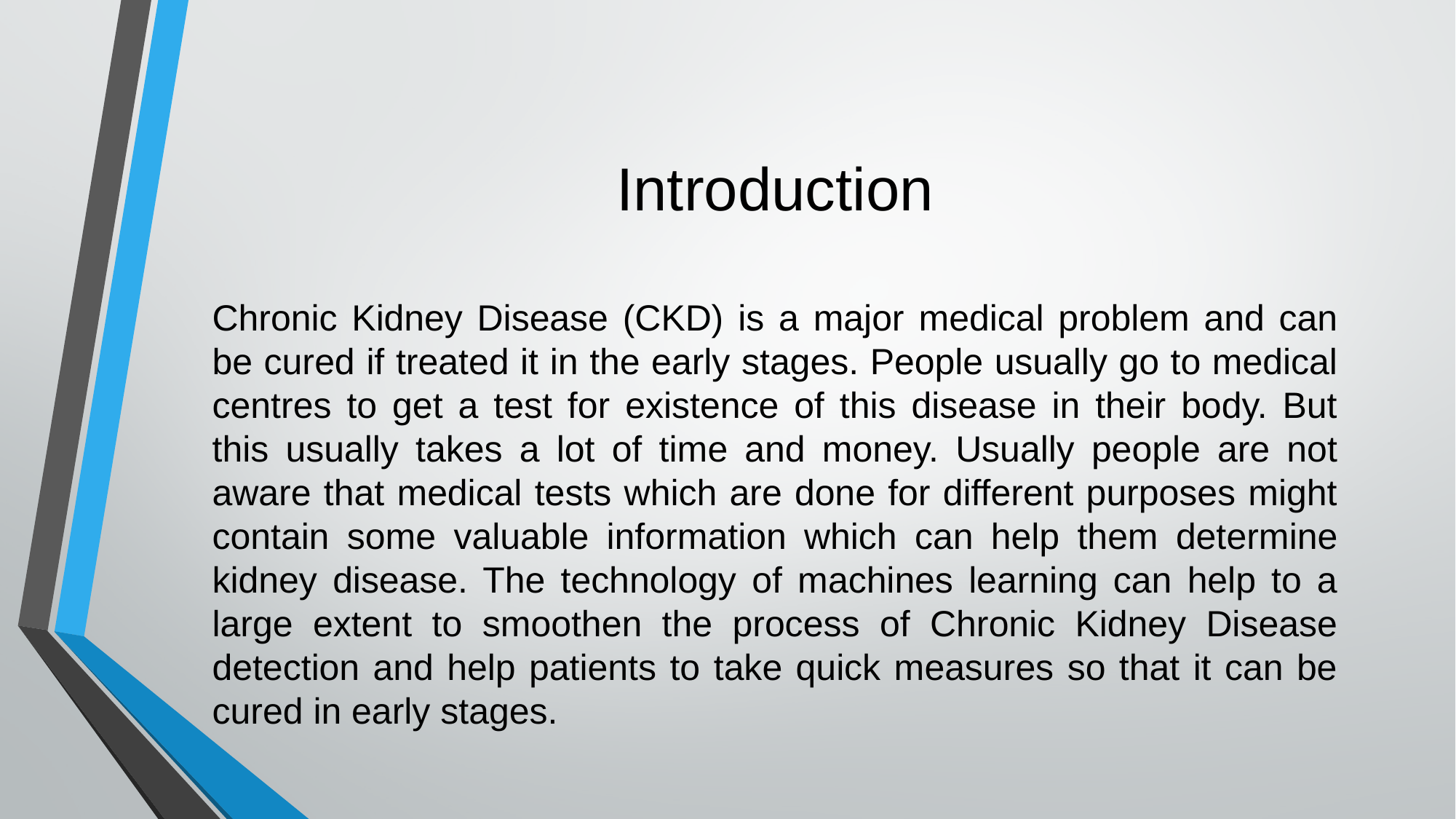

# Introduction
Chronic Kidney Disease (CKD) is a major medical problem and can be cured if treated it in the early stages. People usually go to medical centres to get a test for existence of this disease in their body. But this usually takes a lot of time and money. Usually people are not aware that medical tests which are done for different purposes might contain some valuable information which can help them determine kidney disease. The technology of machines learning can help to a large extent to smoothen the process of Chronic Kidney Disease detection and help patients to take quick measures so that it can be cured in early stages.